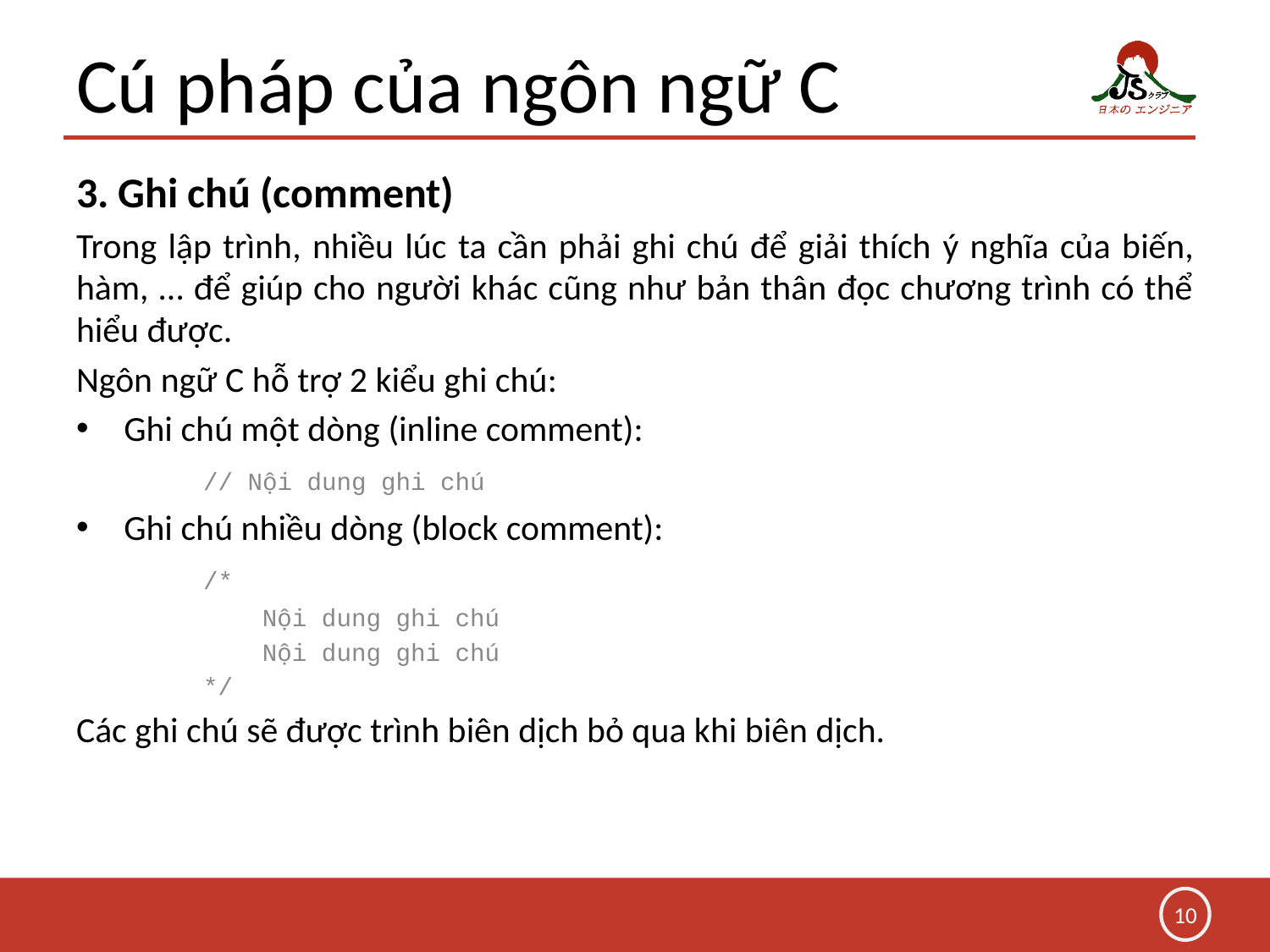

# Cú pháp của ngôn ngữ C
3. Ghi chú (comment)
Trong lập trình, nhiều lúc ta cần phải ghi chú để giải thích ý nghĩa của biến, hàm, … để giúp cho người khác cũng như bản thân đọc chương trình có thể hiểu được.
Ngôn ngữ C hỗ trợ 2 kiểu ghi chú:
Ghi chú một dòng (inline comment):
	// Nội dung ghi chú
Ghi chú nhiều dòng (block comment):
	/*
	    Nội dung ghi chú
	    Nội dung ghi chú
	*/
Các ghi chú sẽ được trình biên dịch bỏ qua khi biên dịch.